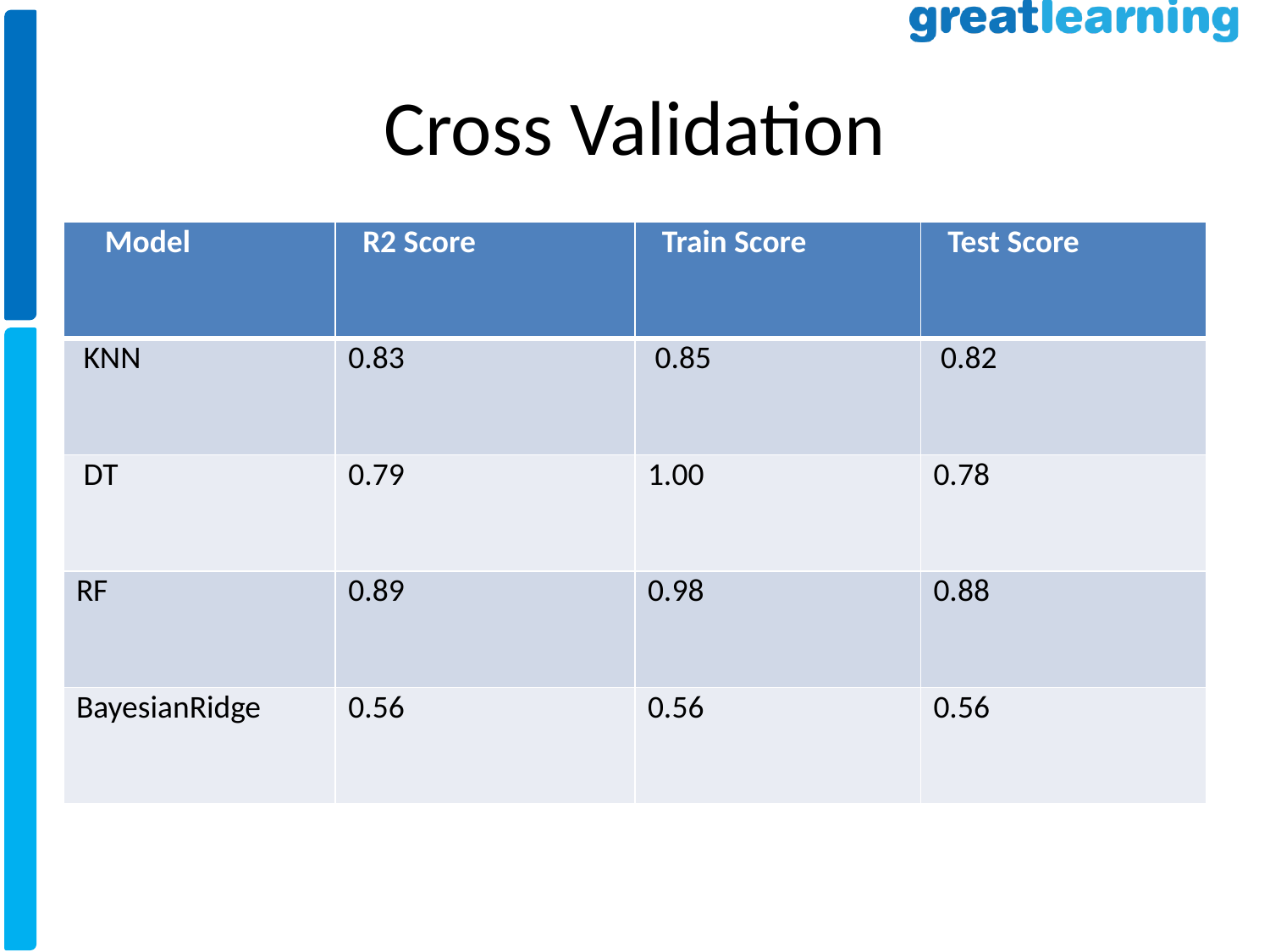

# Cross Validation
| Model | R2 Score | Train Score | Test Score |
| --- | --- | --- | --- |
| KNN | 0.83 | 0.85 | 0.82 |
| DT | 0.79 | 1.00 | 0.78 |
| RF | 0.89 | 0.98 | 0.88 |
| BayesianRidge | 0.56 | 0.56 | 0.56 |